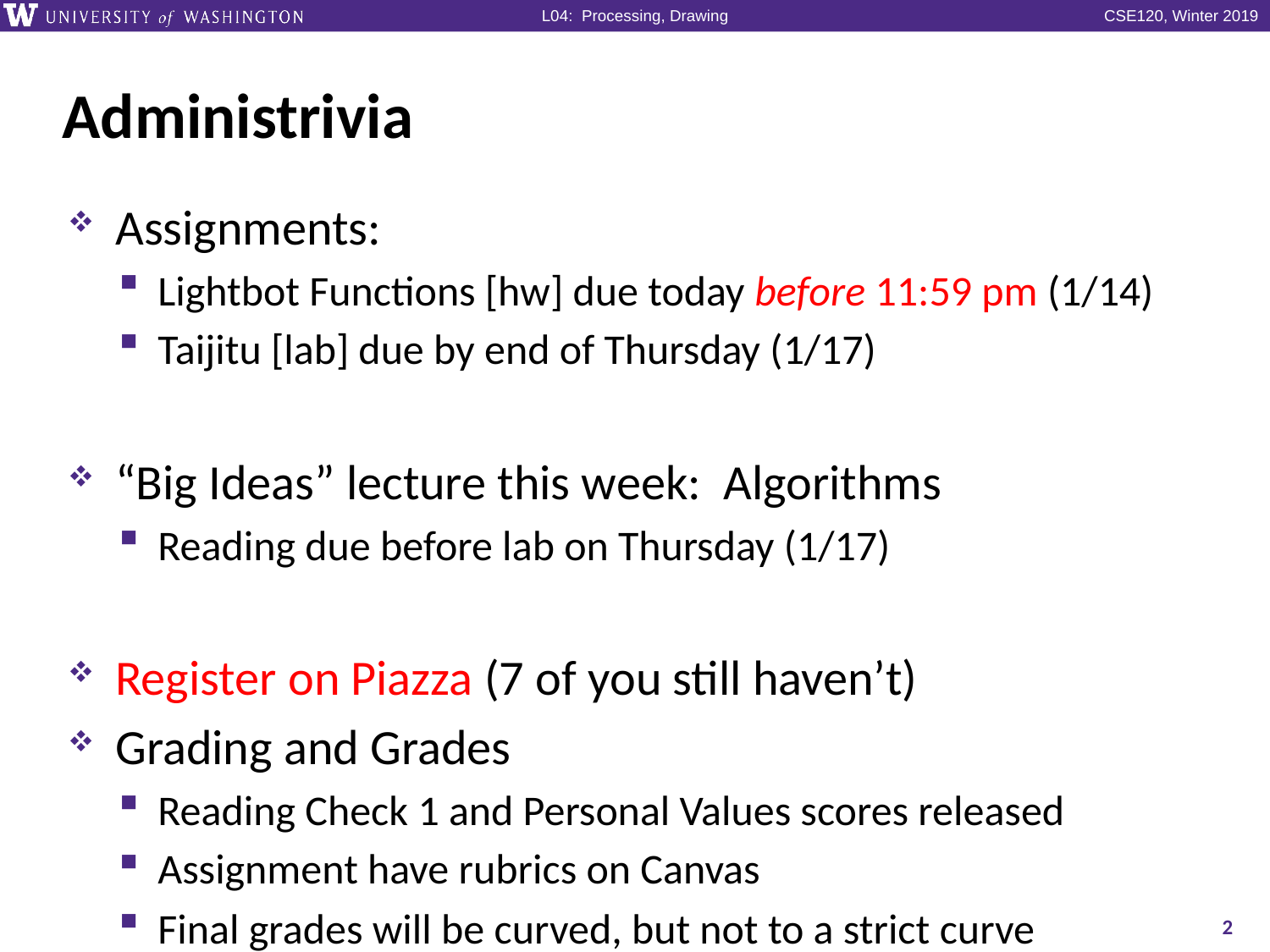

# Administrivia
Assignments:
Lightbot Functions [hw] due today before 11:59 pm (1/14)
Taijitu [lab] due by end of Thursday (1/17)

“Big Ideas” lecture this week:  Algorithms
Reading due before lab on Thursday (1/17)

Register on Piazza (7 of you still haven’t)
Grading and Grades
Reading Check 1 and Personal Values scores released
Assignment have rubrics on Canvas
Final grades will be curved, but not to a strict curve

2